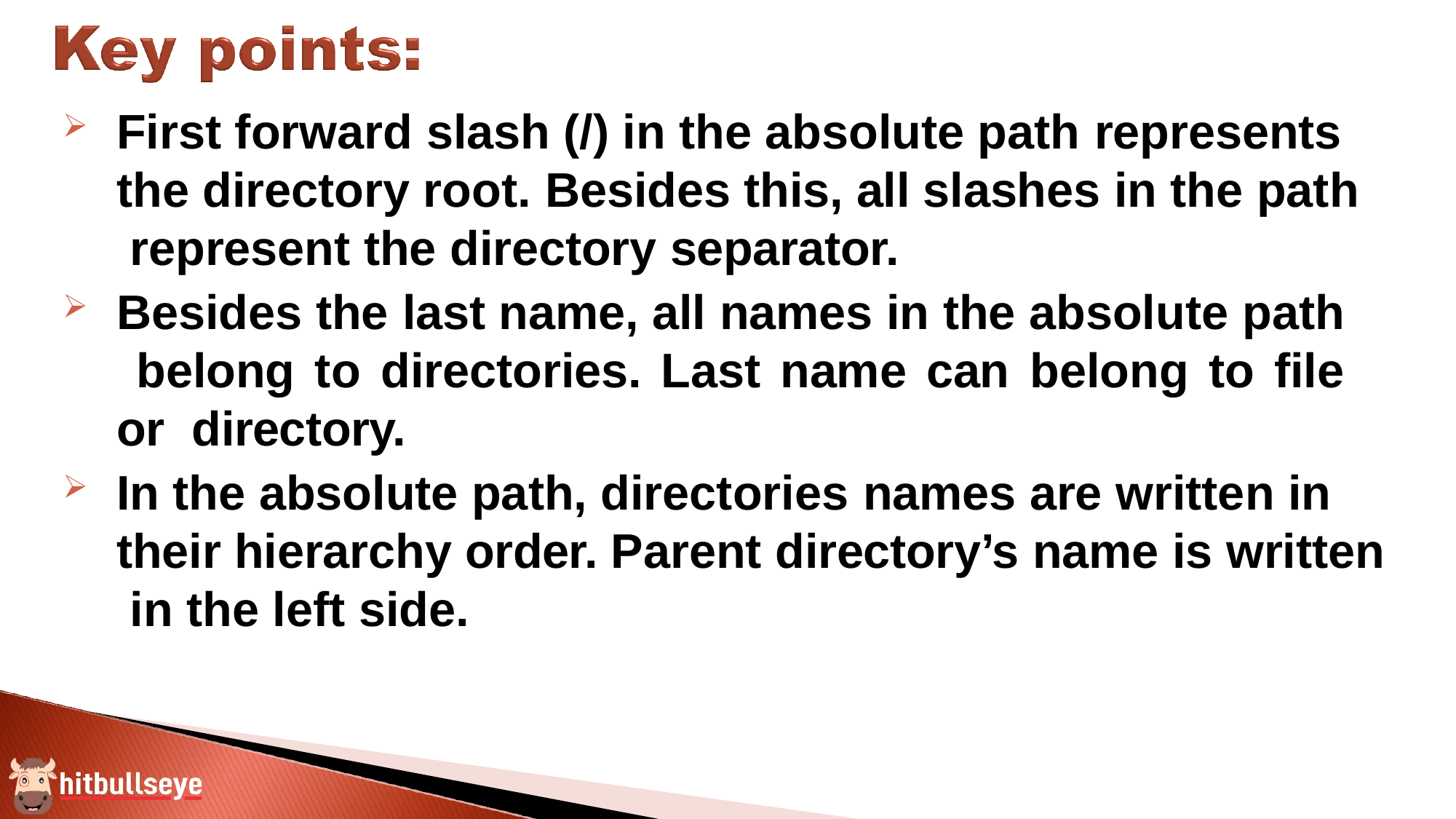

First forward slash (/) in the absolute path represents  the directory root. Besides this, all slashes in the path  represent the directory separator.
Besides the last name, all names in the absolute path  belong to directories. Last name can belong to file or  directory.
In the absolute path, directories names are written in  their hierarchy order. Parent directory’s name is written  in the left side.